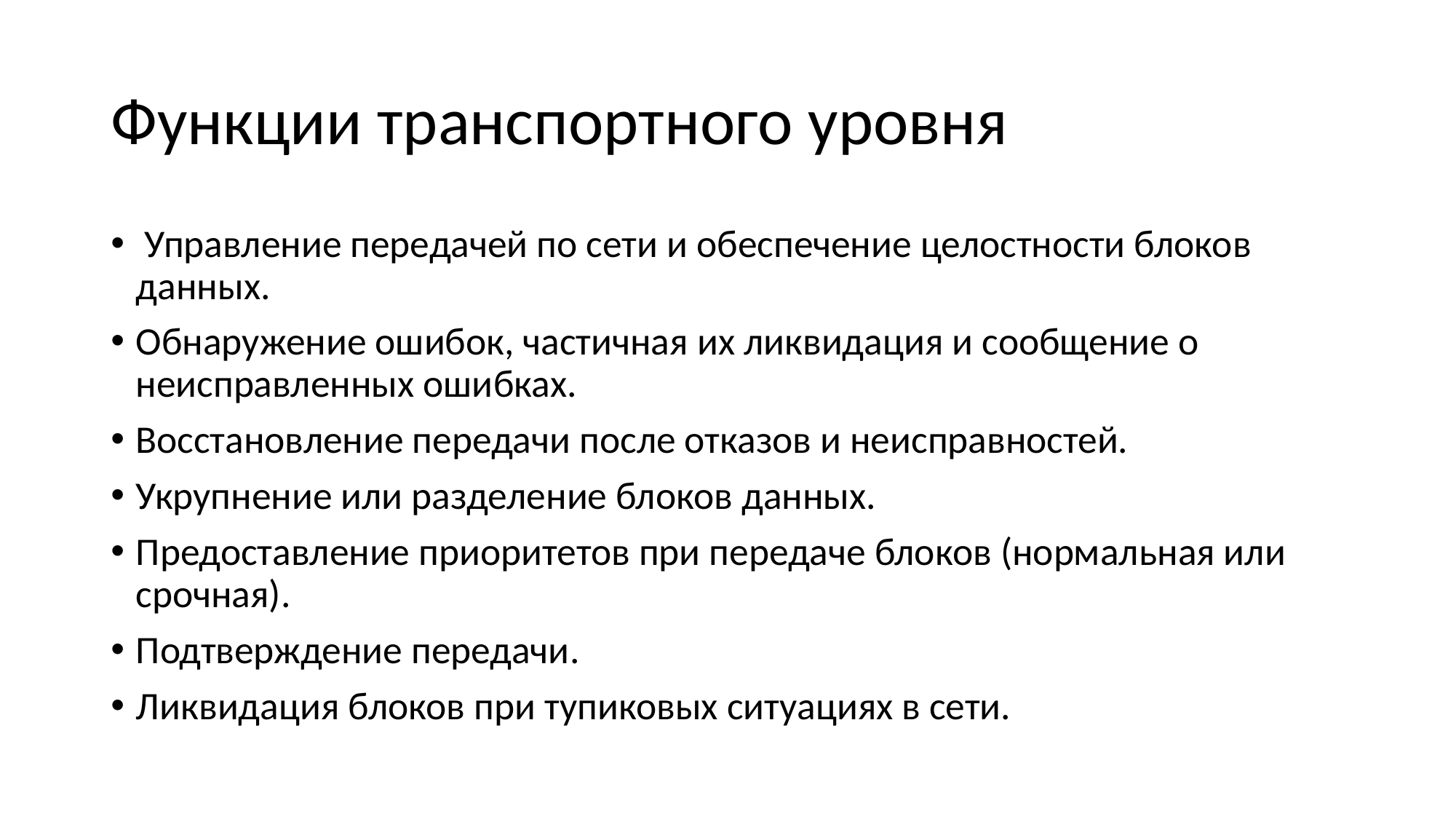

# Функции транспортного уровня
 Управление передачей по сети и обеспечение целостности блоков данных.
Обнаружение ошибок, частичная их ликвидация и сообщение о неисправленных ошибках.
Восстановление передачи после отказов и неисправностей.
Укрупнение или разделение блоков данных.
Предоставление приоритетов при передаче блоков (нормальная или срочная).
Подтверждение передачи.
Ликвидация блоков при тупиковых ситуациях в сети.